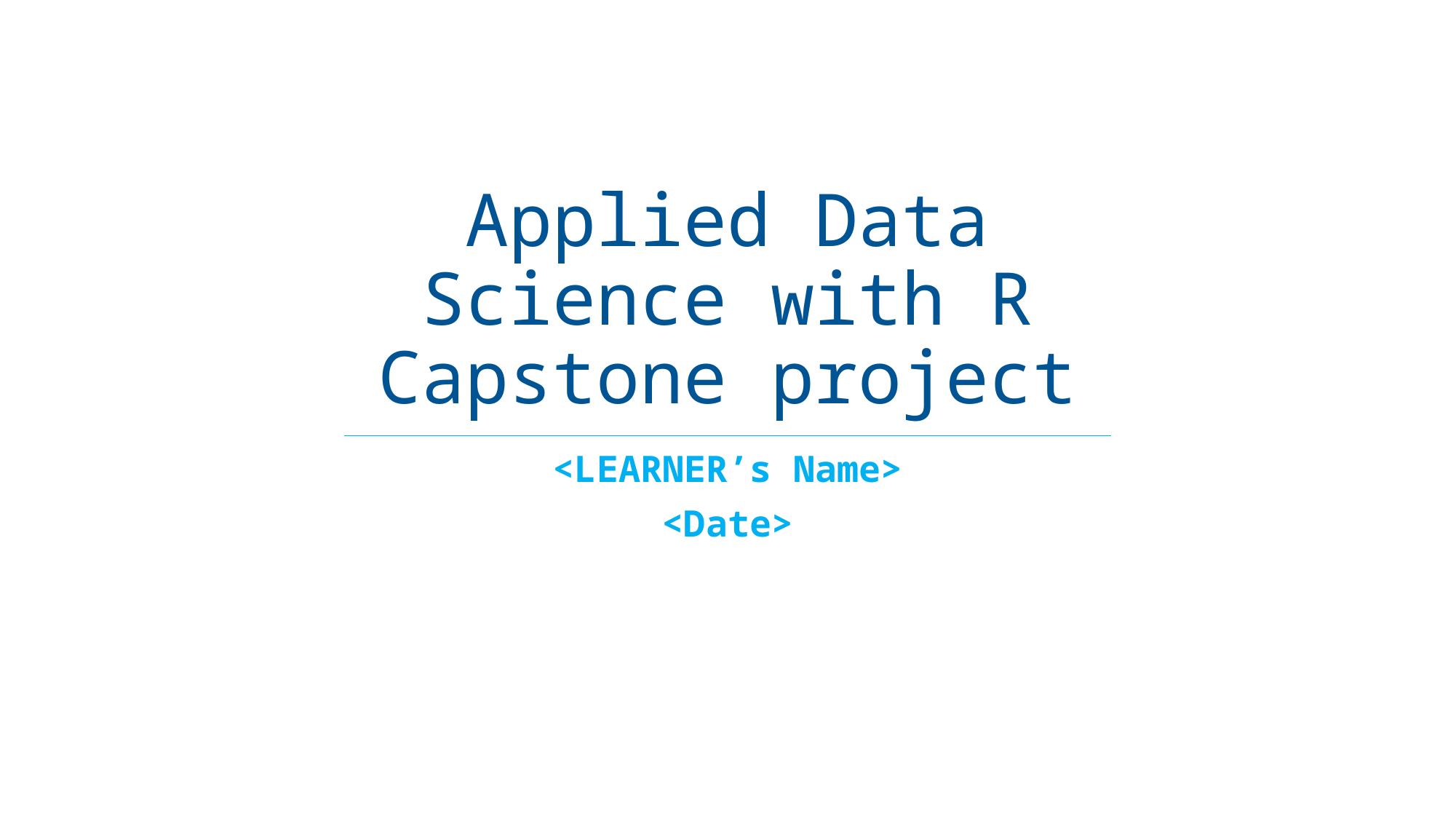

# Applied Data Science with R Capstone project
<LEARNER’s Name>
<Date>